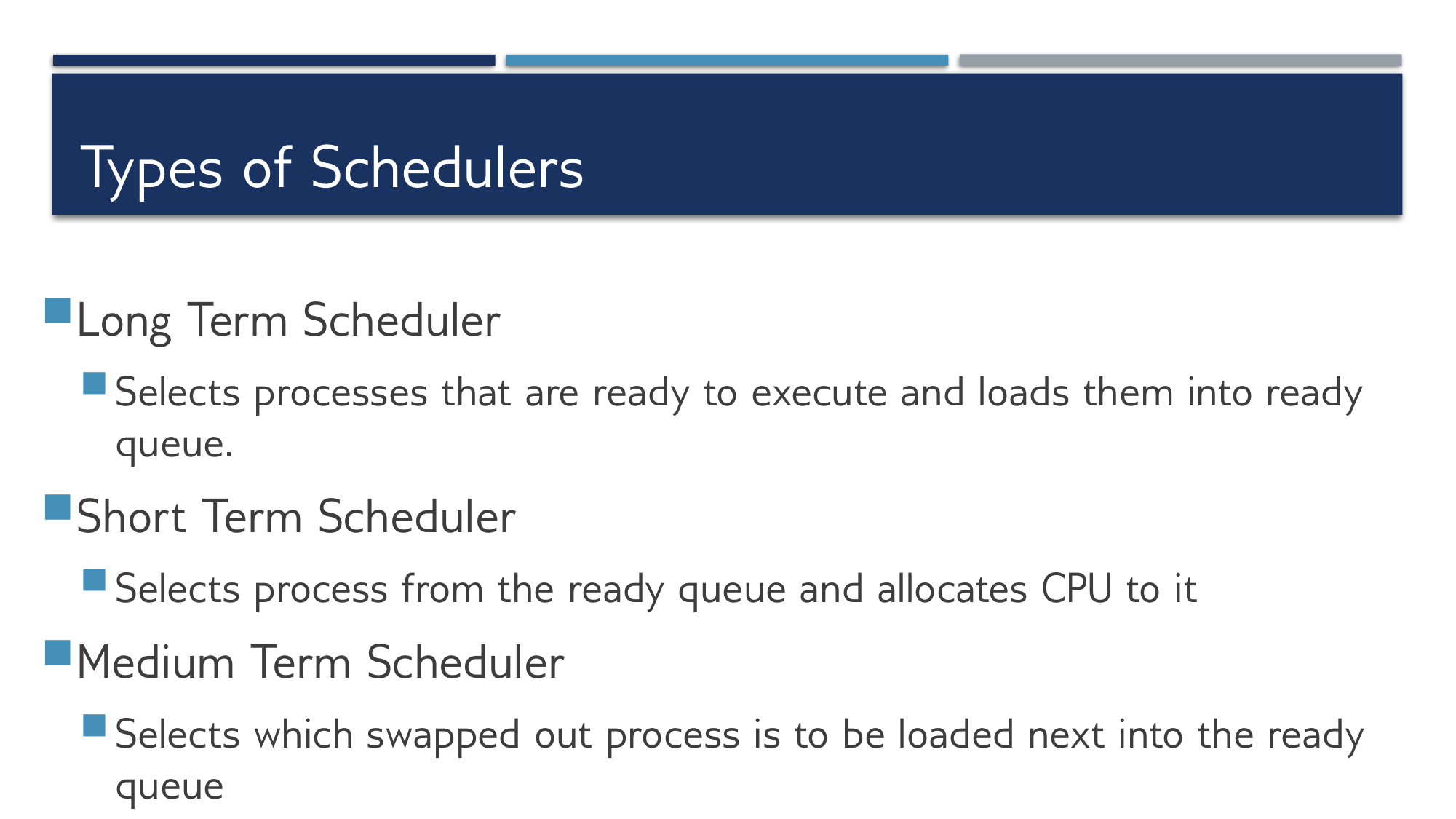

# Types of Schedulers
Long Term Scheduler
Selects processes that are ready to execute and loads them into ready queue.
Short Term Scheduler
Selects process from the ready queue and allocates CPU to it
Medium Term Scheduler
Selects which swapped out process is to be loaded next into the ready queue